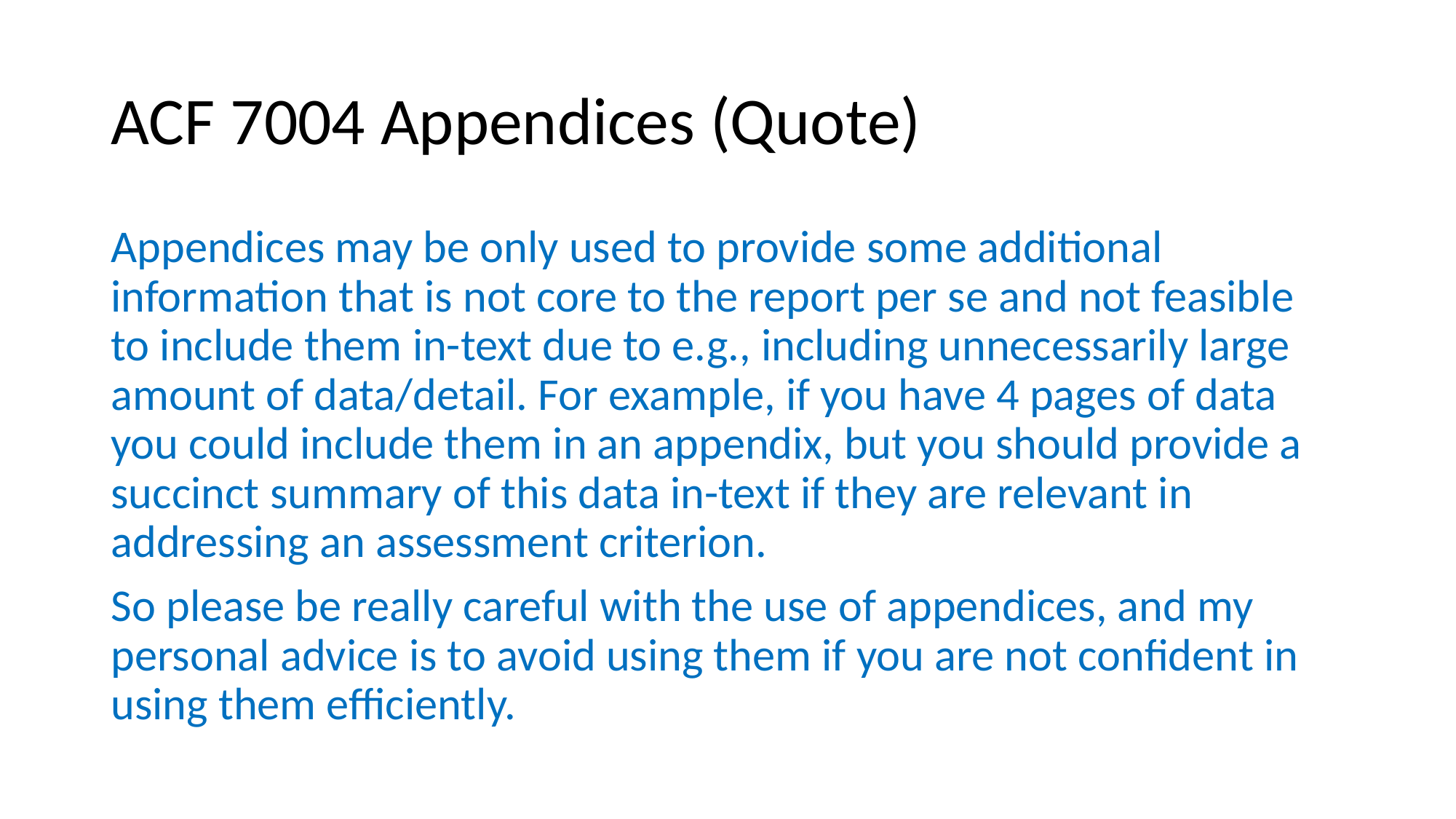

# ACF 7004 Appendices (Quote)
Appendices may be only used to provide some additional information that is not core to the report per se and not feasible to include them in-text due to e.g., including unnecessarily large amount of data/detail. For example, if you have 4 pages of data you could include them in an appendix, but you should provide a succinct summary of this data in-text if they are relevant in addressing an assessment criterion.
So please be really careful with the use of appendices, and my personal advice is to avoid using them if you are not confident in using them efficiently.